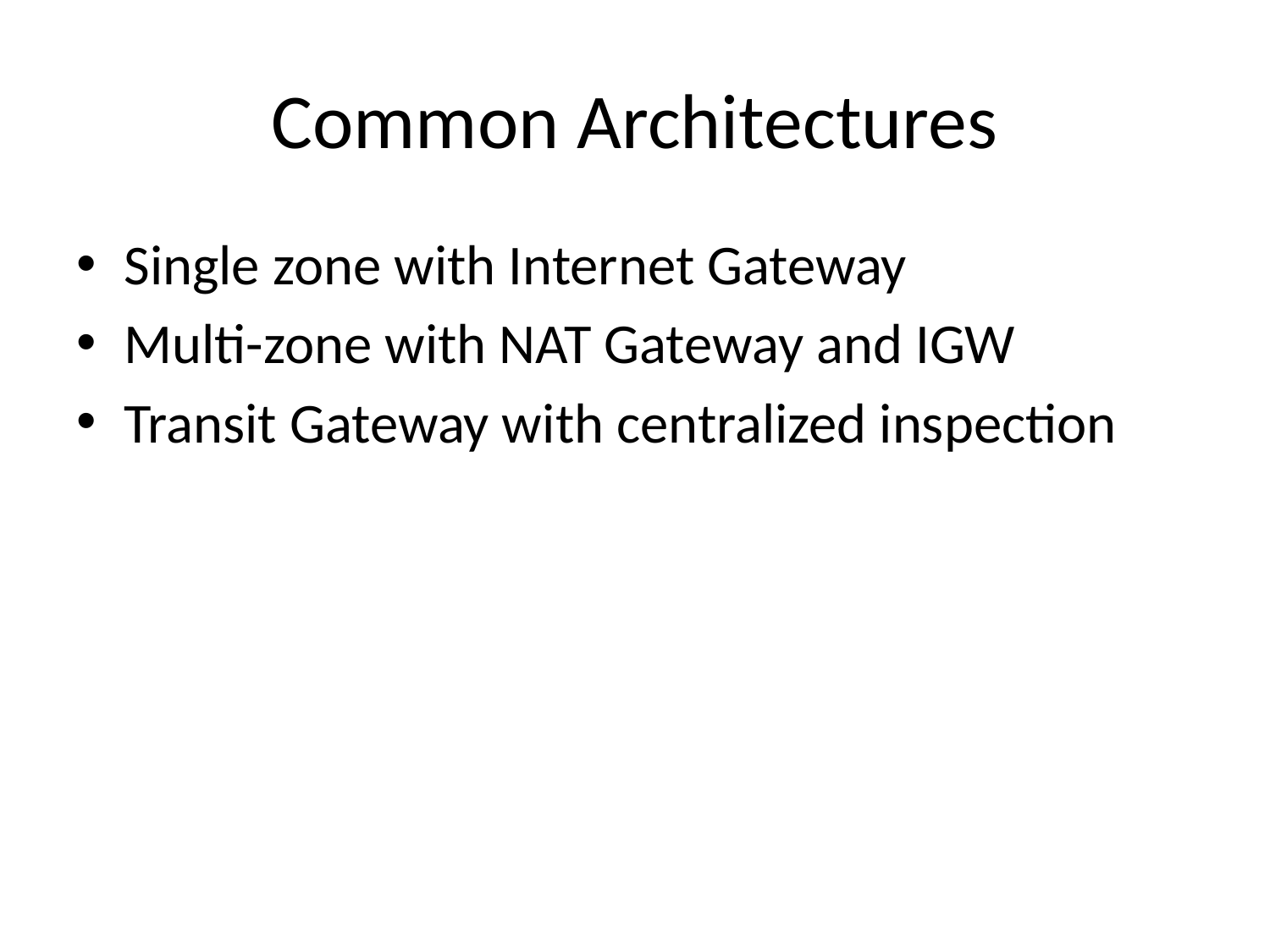

# Common Architectures
Single zone with Internet Gateway
Multi-zone with NAT Gateway and IGW
Transit Gateway with centralized inspection